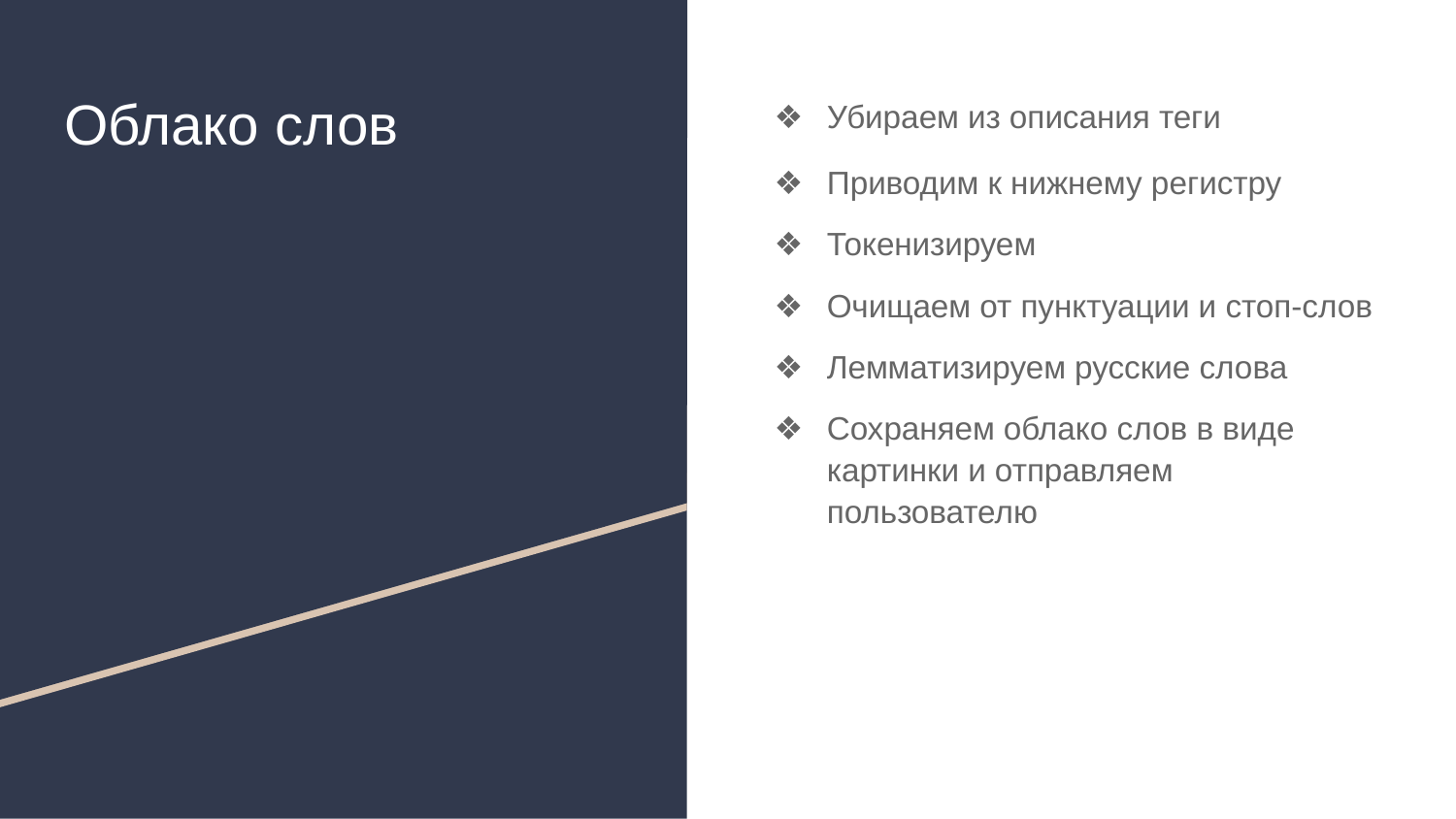

# Облако слов
Убираем из описания теги
Приводим к нижнему регистру
Токенизируем
Очищаем от пунктуации и стоп-слов
Лемматизируем русские слова
Сохраняем облако слов в виде картинки и отправляем пользователю